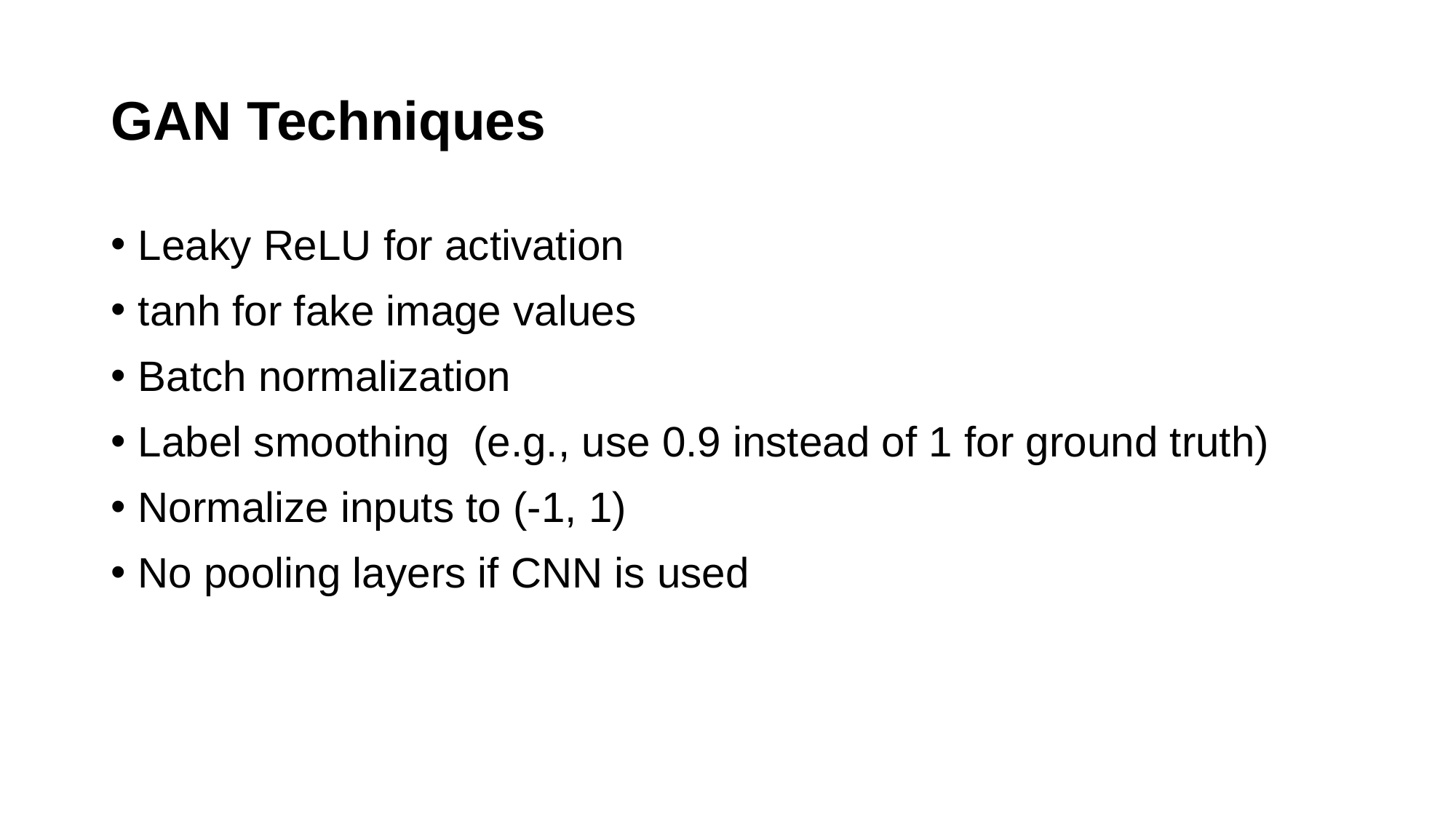

# GAN Techniques
Leaky ReLU for activation
tanh for fake image values
Batch normalization
Label smoothing  (e.g., use 0.9 instead of 1 for ground truth)
Normalize inputs to (-1, 1)
No pooling layers if CNN is used